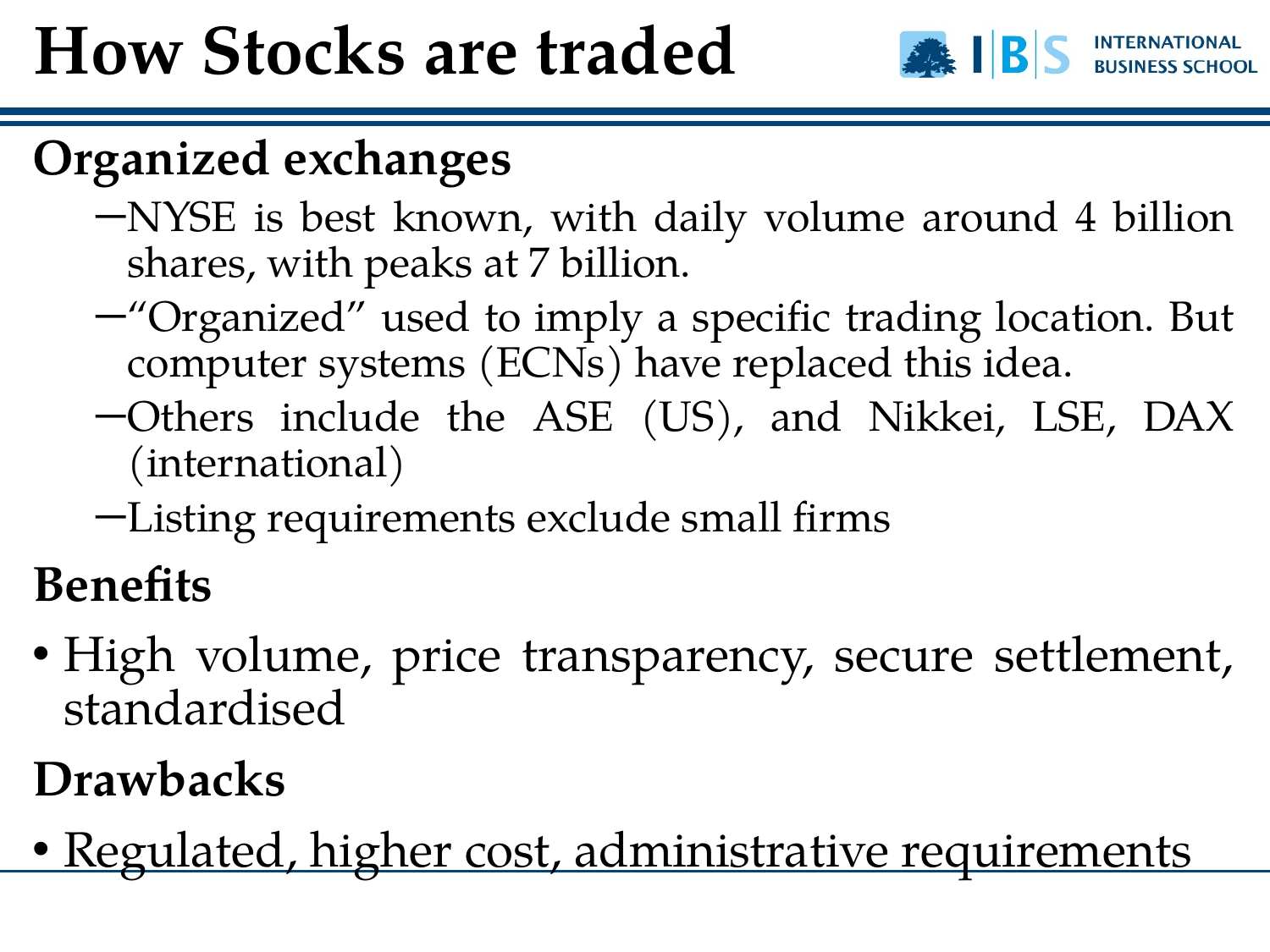

# How Stocks are traded
Organized exchanges
NYSE is best known, with daily volume around 4 billion shares, with peaks at 7 billion.
“Organized” used to imply a specific trading location. But computer systems (ECNs) have replaced this idea.
Others include the ASE (US), and Nikkei, LSE, DAX (international)
Listing requirements exclude small firms
Benefits
High volume, price transparency, secure settlement, standardised
Drawbacks
Regulated, higher cost, administrative requirements